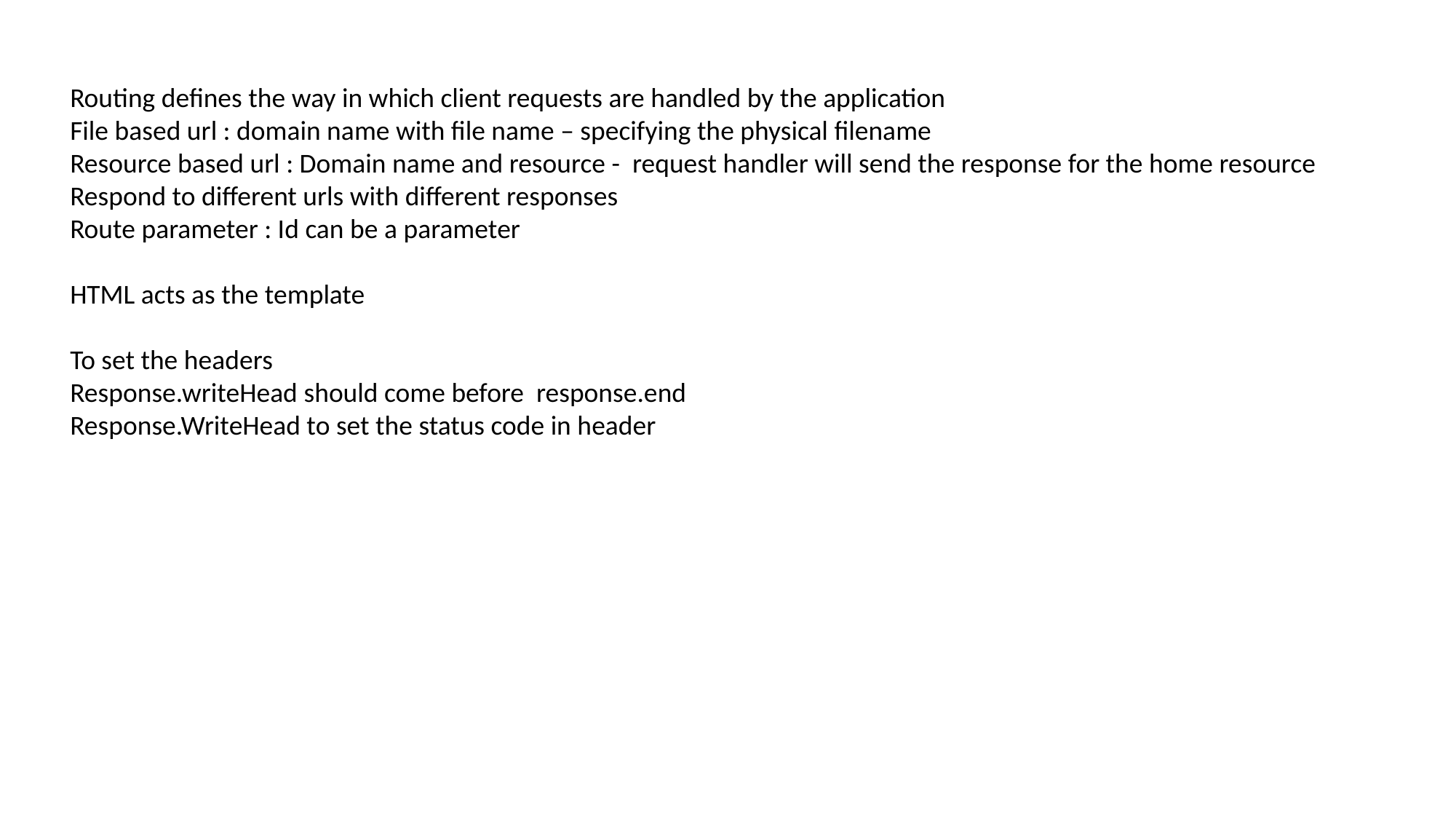

Routing defines the way in which client requests are handled by the application
File based url : domain name with file name – specifying the physical filename
Resource based url : Domain name and resource -  request handler will send the response for the home resource
Respond to different urls with different responses
Route parameter : Id can be a parameter

HTML acts as the template

To set the headers
Response.writeHead should come before  response.end
Response.WriteHead to set the status code in header